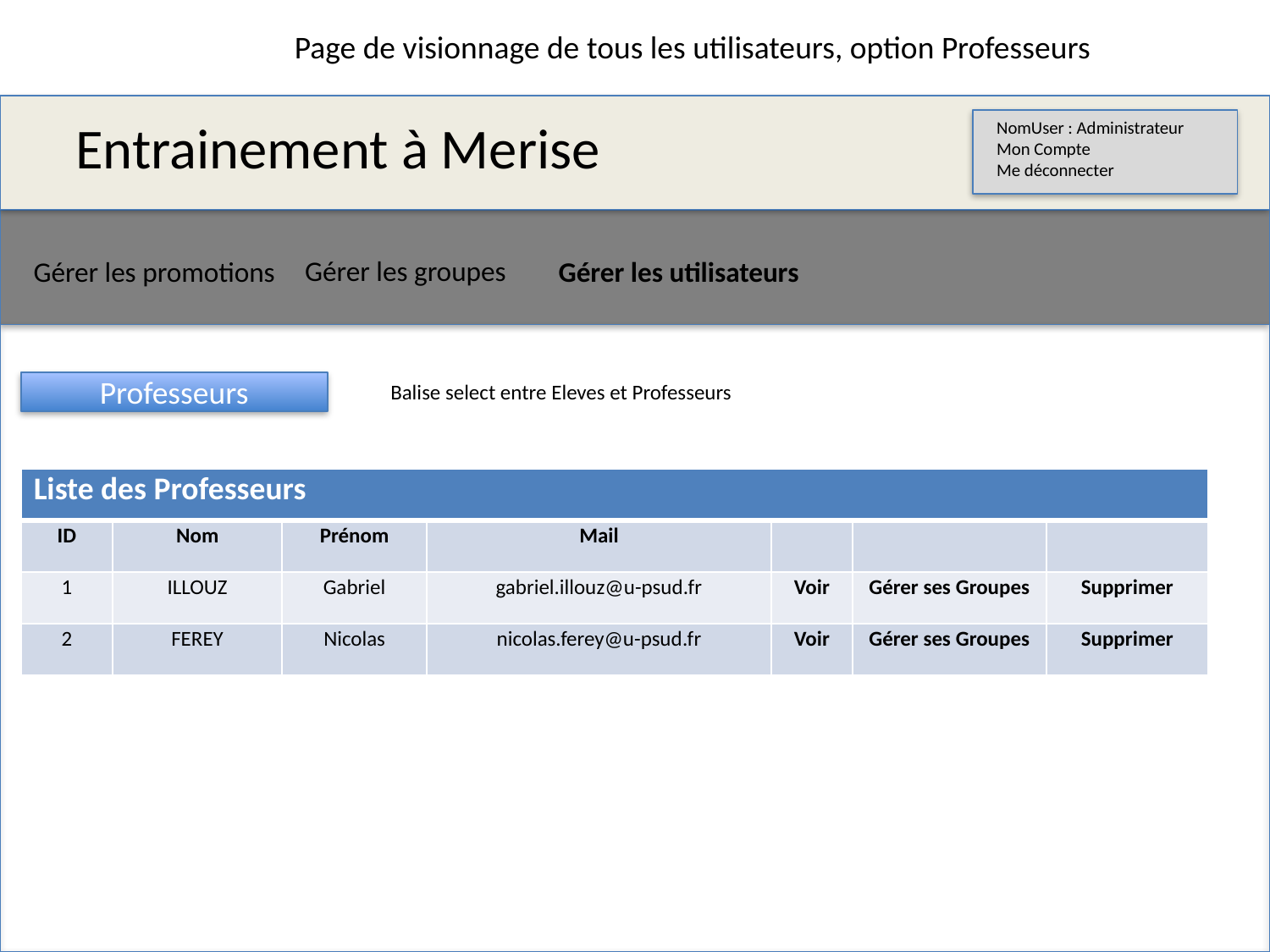

Page de visionnage de tous les utilisateurs, option Professeurs

Entrainement à Merise

NomUser : Administrateur
Mon Compte
Me déconnecter

Gérer les groupes
Gérer les promotions
Gérer les utilisateurs

Professeurs
Balise select entre Eleves et Professeurs
| Liste des Professeurs |  |  |  |  |  |  |
| --- | --- | --- | --- | --- | --- | --- |
| ID | Nom | Prénom | Mail |  |  |  |
| 1 | ILLOUZ | Gabriel | gabriel.illouz@u-psud.fr | Voir | Gérer ses Groupes | Supprimer |
| 2 | FEREY | Nicolas | nicolas.ferey@u-psud.fr | Voir | Gérer ses Groupes | Supprimer |